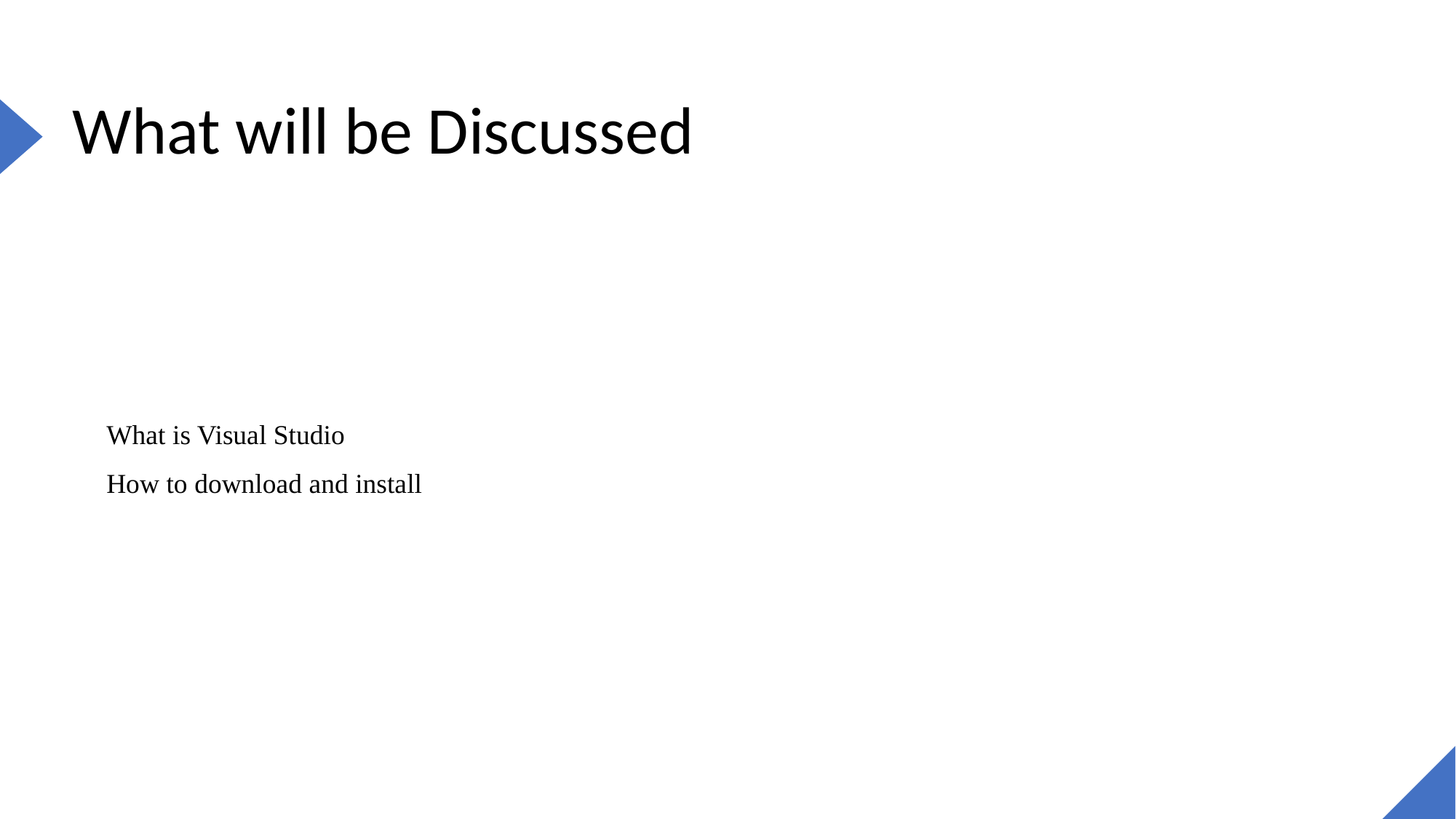

# What will be Discussed
What is Visual Studio
How to download and install